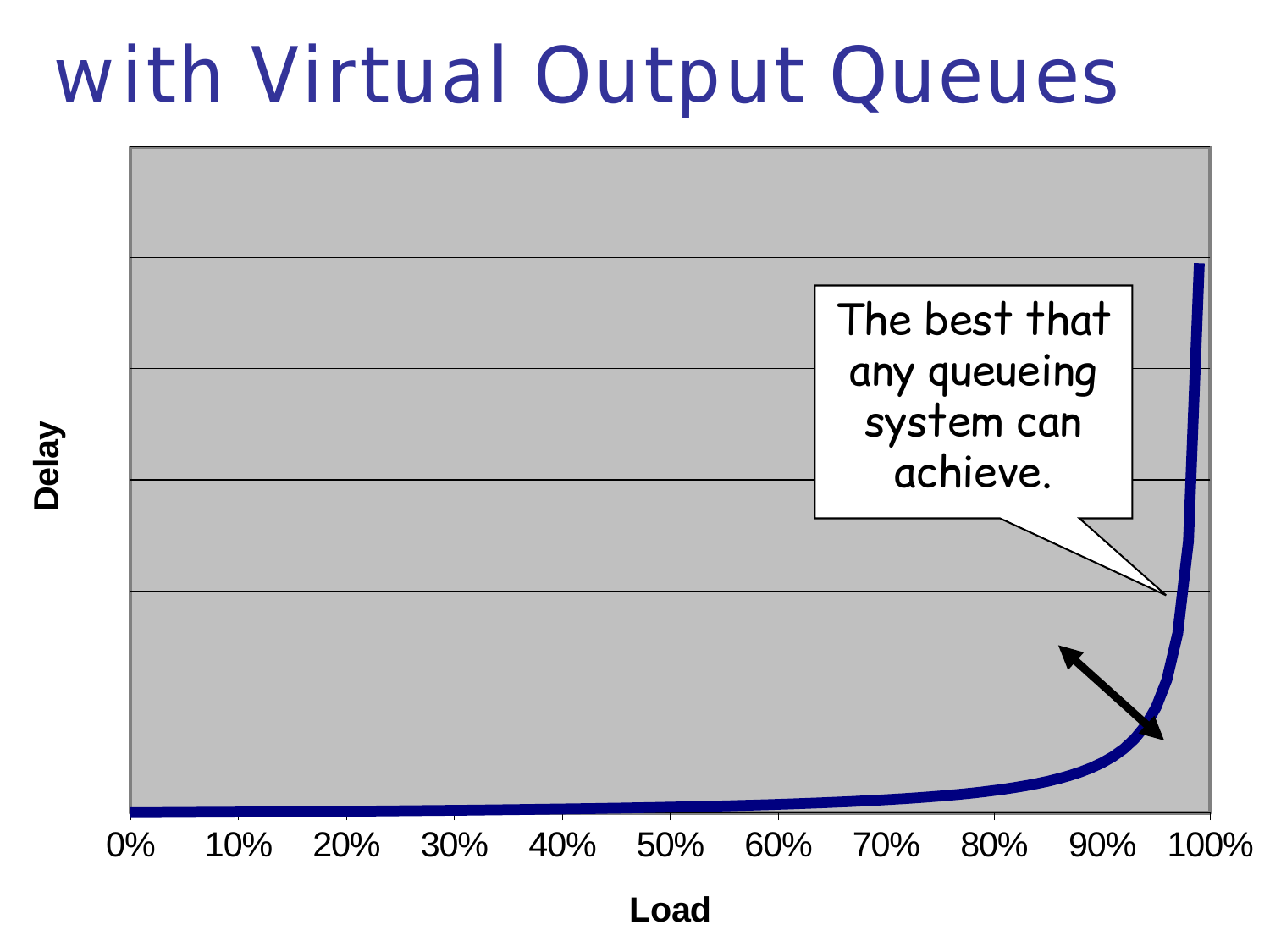

### Chart

| Category |  |  |
|---|---|---|
# with Virtual Output Queues
The best that any queueing system can achieve.

Univ. of Tehran
Computer Network
24